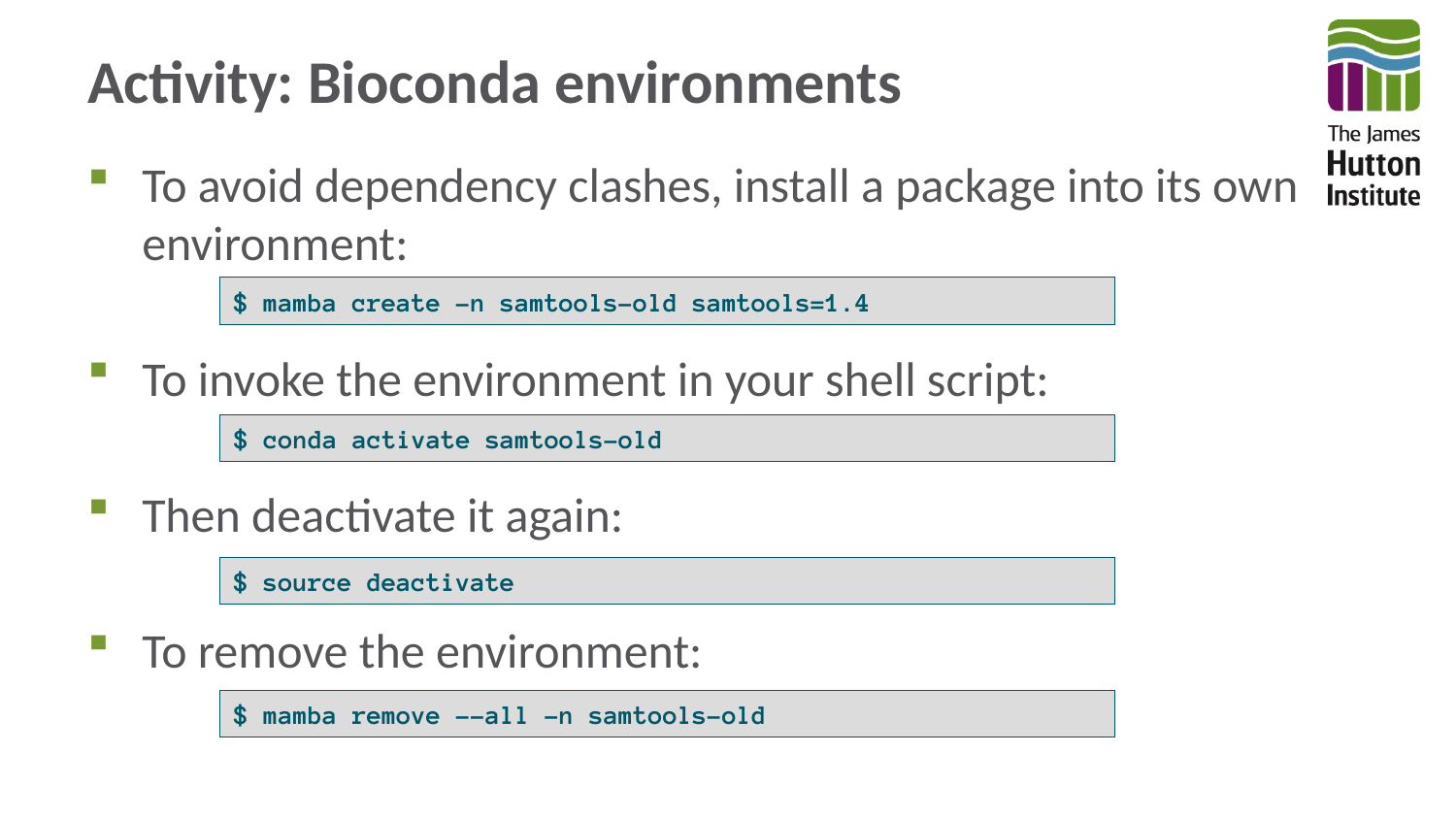

# Activity: Bioconda environments
To avoid dependency clashes, install a package into its own environment:

To invoke the environment in your shell script:

Then deactivate it again:

To remove the environment:

$ mamba create -n samtools-old samtools=1.4
$ conda activate samtools-old
$ source deactivate
$ mamba remove --all -n samtools-old